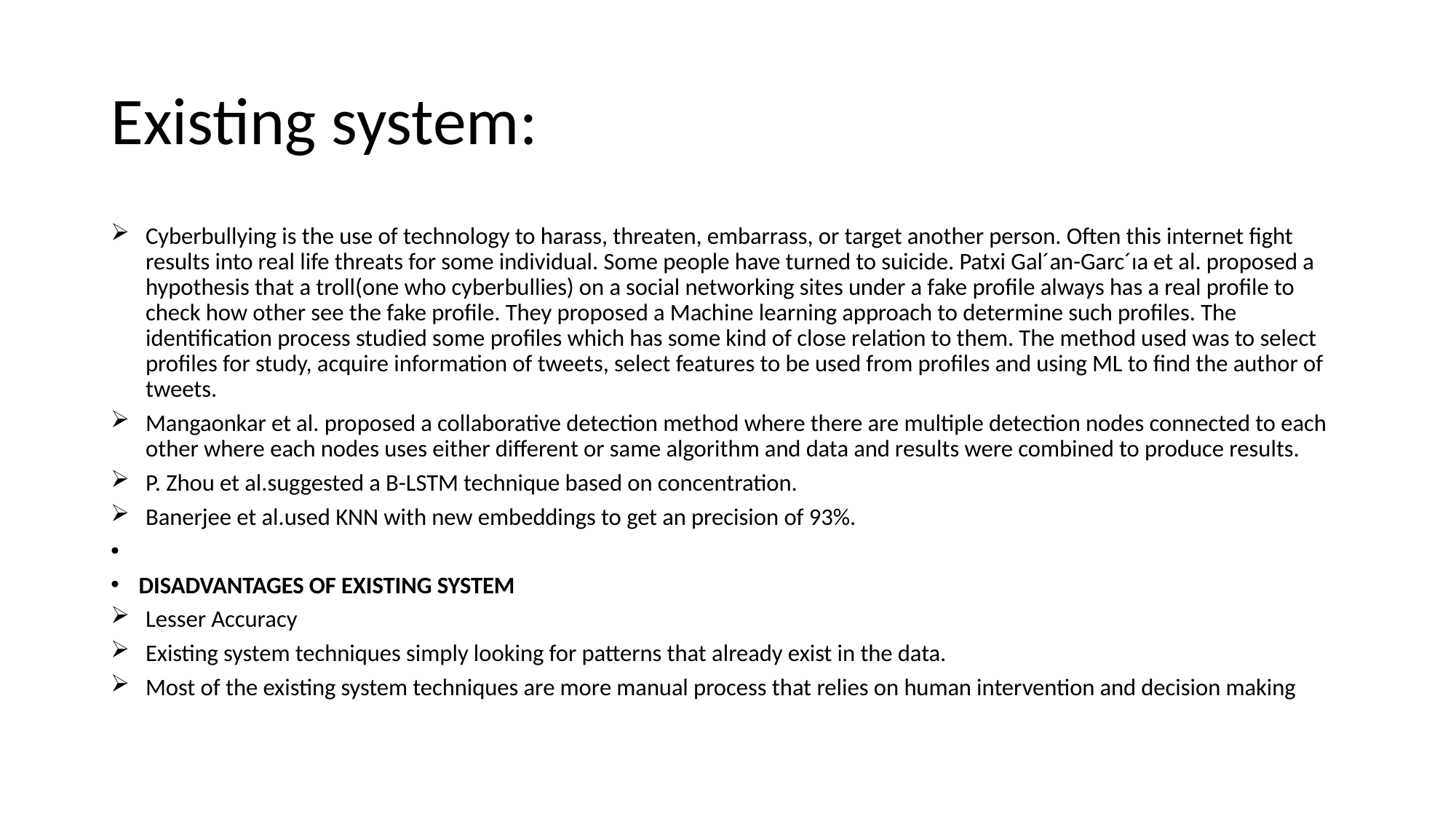

# Existing system:
Cyberbullying is the use of technology to harass, threaten, embarrass, or target another person. Often this internet fight results into real life threats for some individual. Some people have turned to suicide. Patxi Gal´an-Garc´ıa et al. proposed a hypothesis that a troll(one who cyberbullies) on a social networking sites under a fake profile always has a real profile to check how other see the fake profile. They proposed a Machine learning approach to determine such profiles. The identification process studied some profiles which has some kind of close relation to them. The method used was to select profiles for study, acquire information of tweets, select features to be used from profiles and using ML to find the author of tweets.
Mangaonkar et al. proposed a collaborative detection method where there are multiple detection nodes connected to each other where each nodes uses either different or same algorithm and data and results were combined to produce results.
P. Zhou et al.suggested a B-LSTM technique based on concentration.
Banerjee et al.used KNN with new embeddings to get an precision of 93%.

DISADVANTAGES OF EXISTING SYSTEM
Lesser Accuracy
Existing system techniques simply looking for patterns that already exist in the data.
Most of the existing system techniques are more manual process that relies on human intervention and decision making